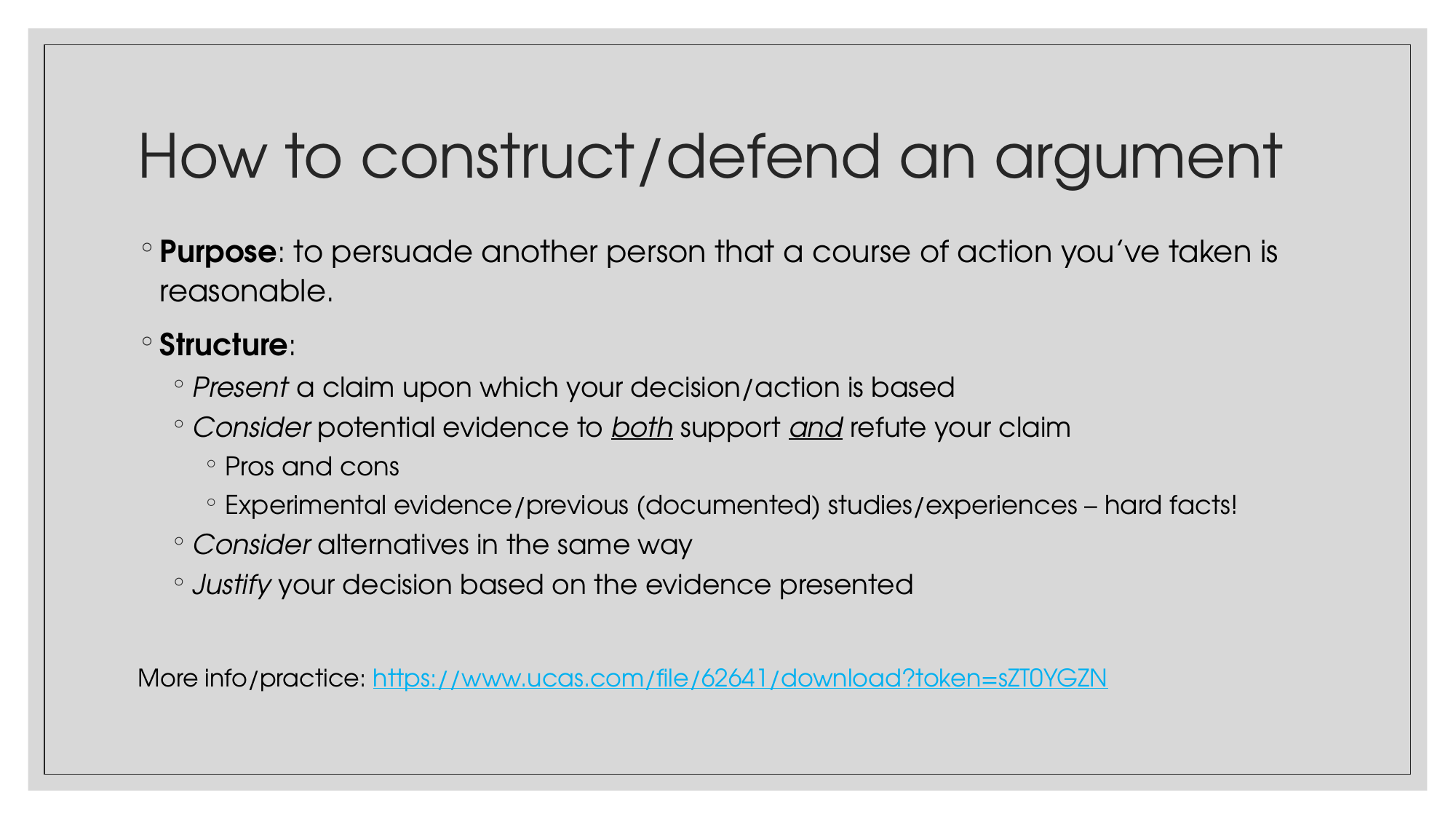

# How to construct/defend an argument
Purpose: to persuade another person that a course of action you’ve taken is reasonable.
Structure:
Present a claim upon which your decision/action is based
Consider potential evidence to both support and refute your claim
Pros and cons
Experimental evidence/previous (documented) studies/experiences – hard facts!
Consider alternatives in the same way
Justify your decision based on the evidence presented

More info/practice: https://www.ucas.com/file/62641/download?token=sZT0YGZN